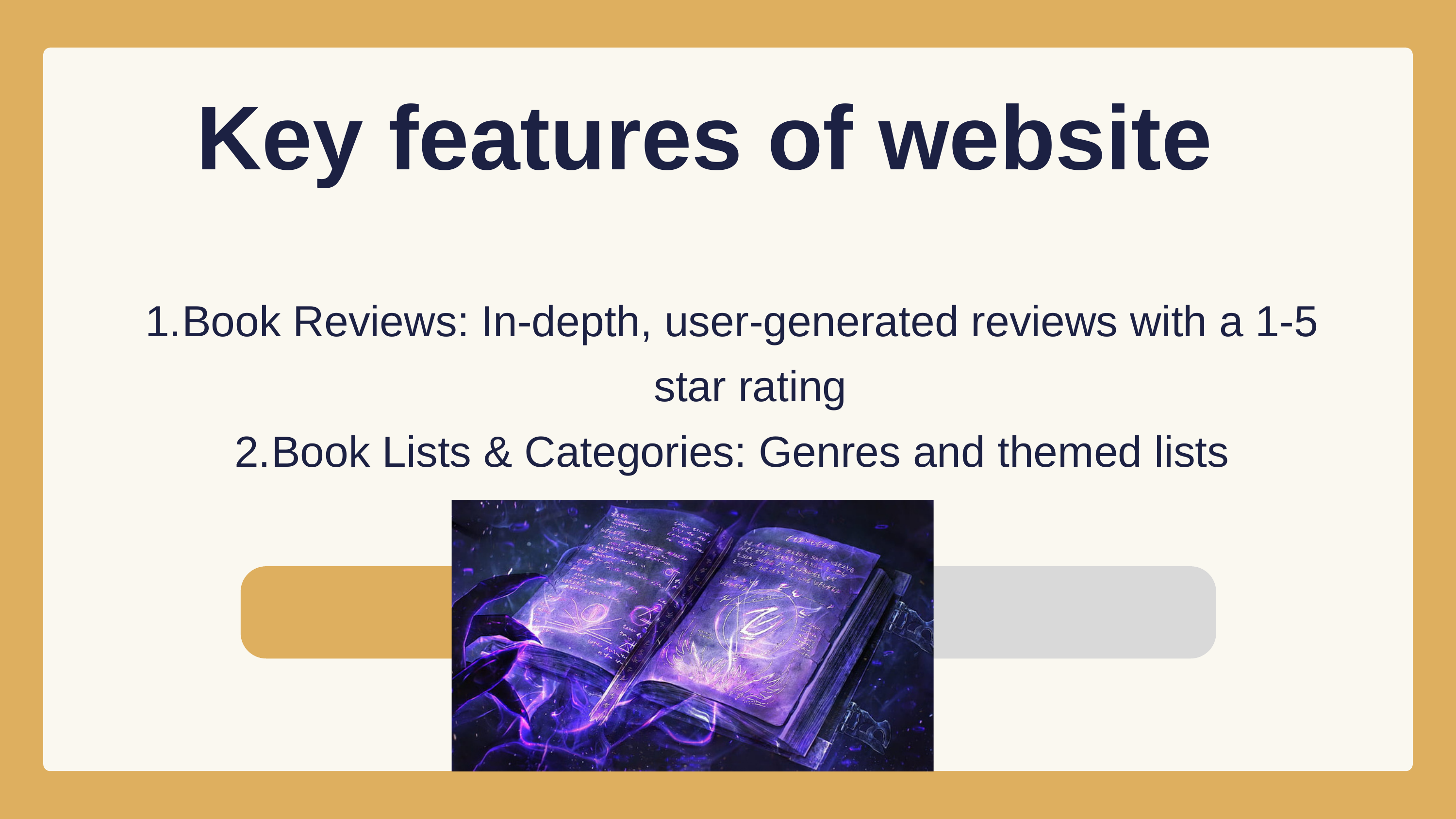

Key features of website

Book Reviews: In-depth, user-generated reviews with a 1-5 star rating
Book Lists & Categories: Genres and themed lists